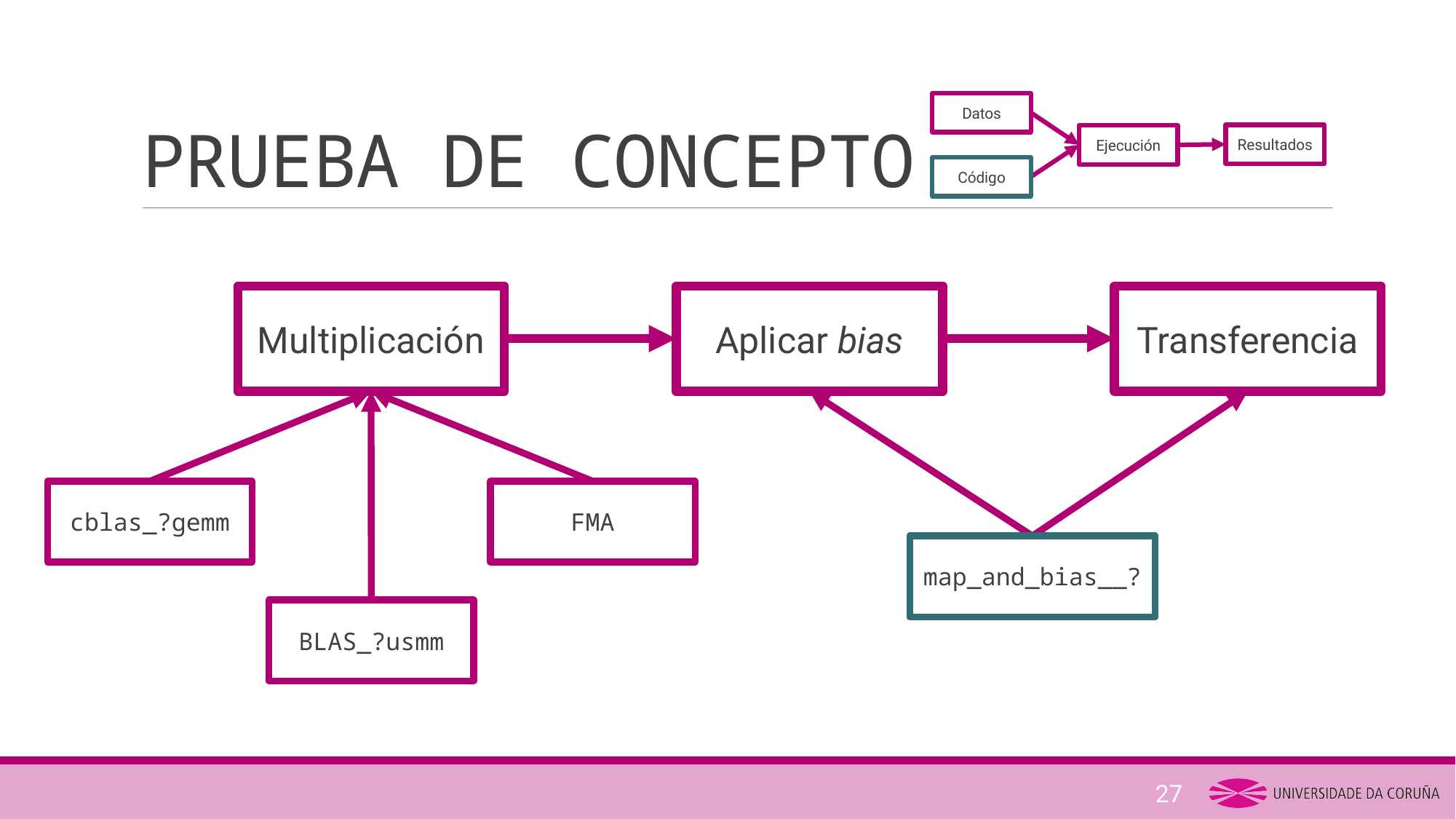

# PRUEBA DE CONCEPTO
Datos
Resultados
Ejecución
Código
Transferencia
Aplicar bias
Multiplicación
FMA
cblas_?gemm
map_and_bias__?
map_and_bias__?
BLAS_?usmm
27